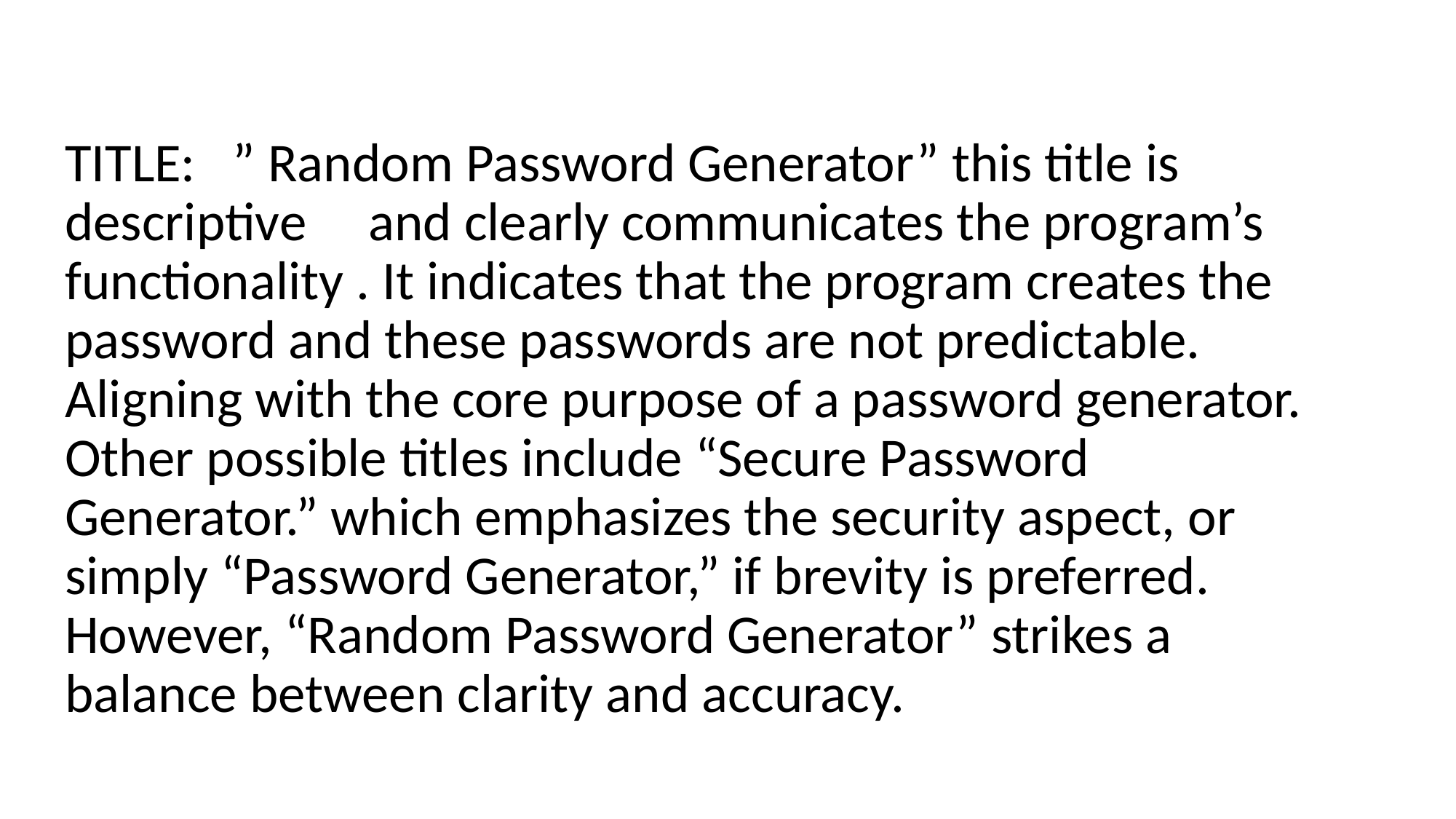

# TITLE:   ” Random Password Generator” this title is descriptive     and clearly communicates the program’s functionality . It indicates that the program creates the password and these passwords are not predictable. Aligning with the core purpose of a password generator. Other possible titles include “Secure Password Generator.” which emphasizes the security aspect, or simply “Password Generator,” if brevity is preferred. However, “Random Password Generator” strikes a balance between clarity and accuracy.